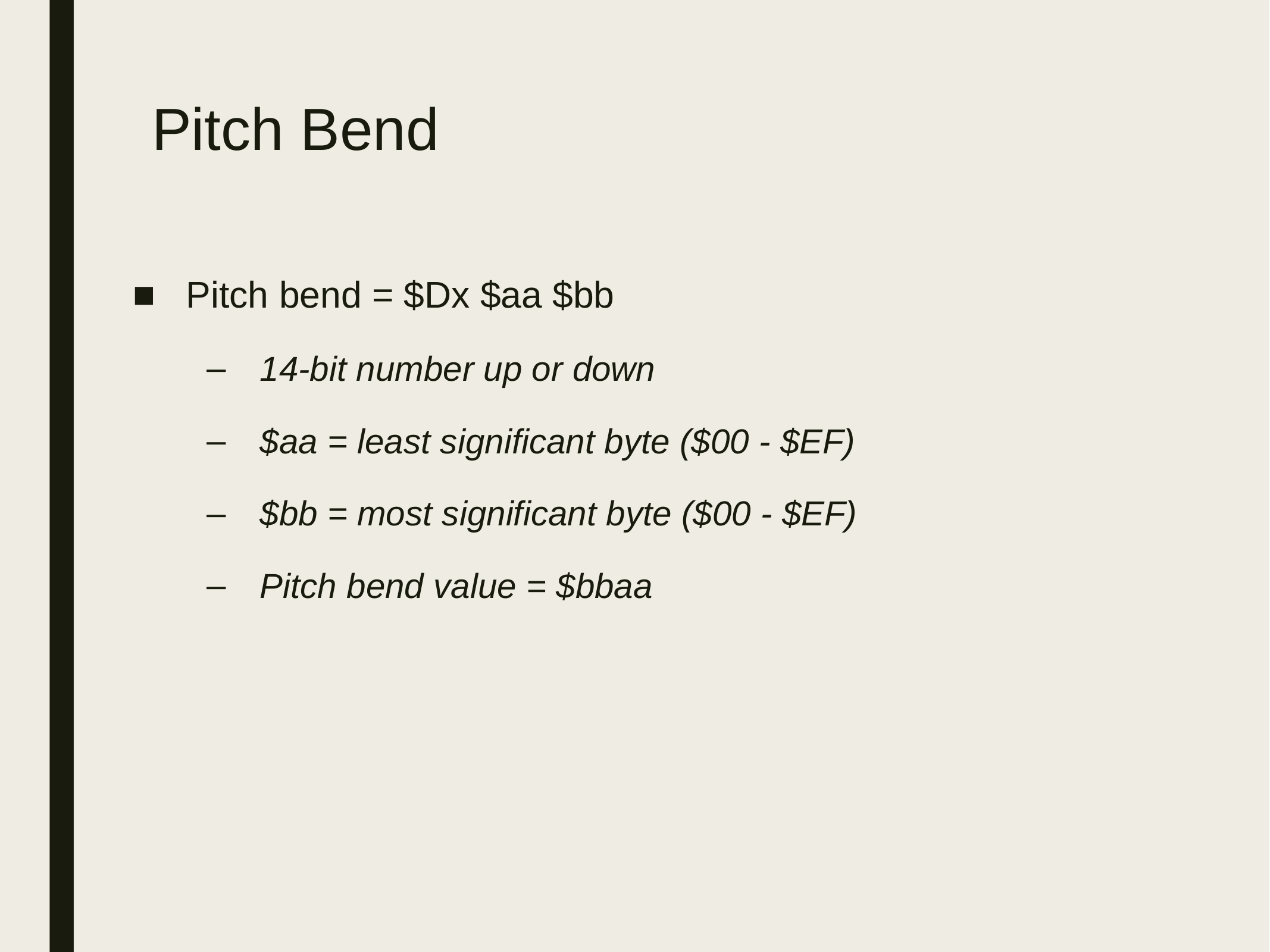

# Pitch Bend
Pitch bend = $Dx $aa $bb
14-bit number up or down
$aa = least significant byte ($00 - $EF)
$bb = most significant byte ($00 - $EF)
Pitch bend value = $bbaa